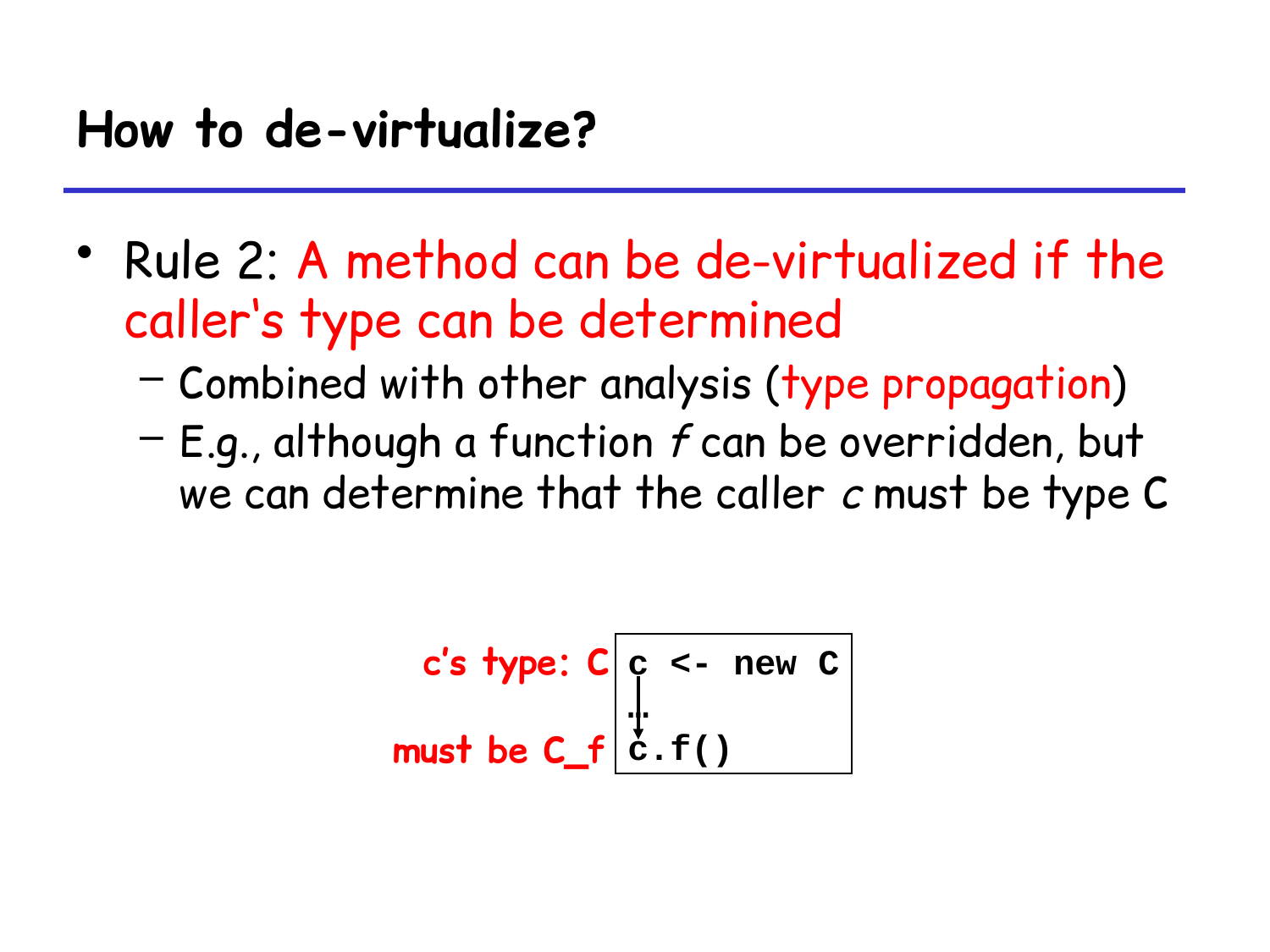

# How to de-virtualize?
Rule 2: A method can be de-virtualized if the caller‘s type can be determined
Combined with other analysis (type propagation)
E.g., although a function f can be overridden, but we can determine that the caller c must be type C

c’s type: C
c <- new C
…
c.f()
must be C_f
74